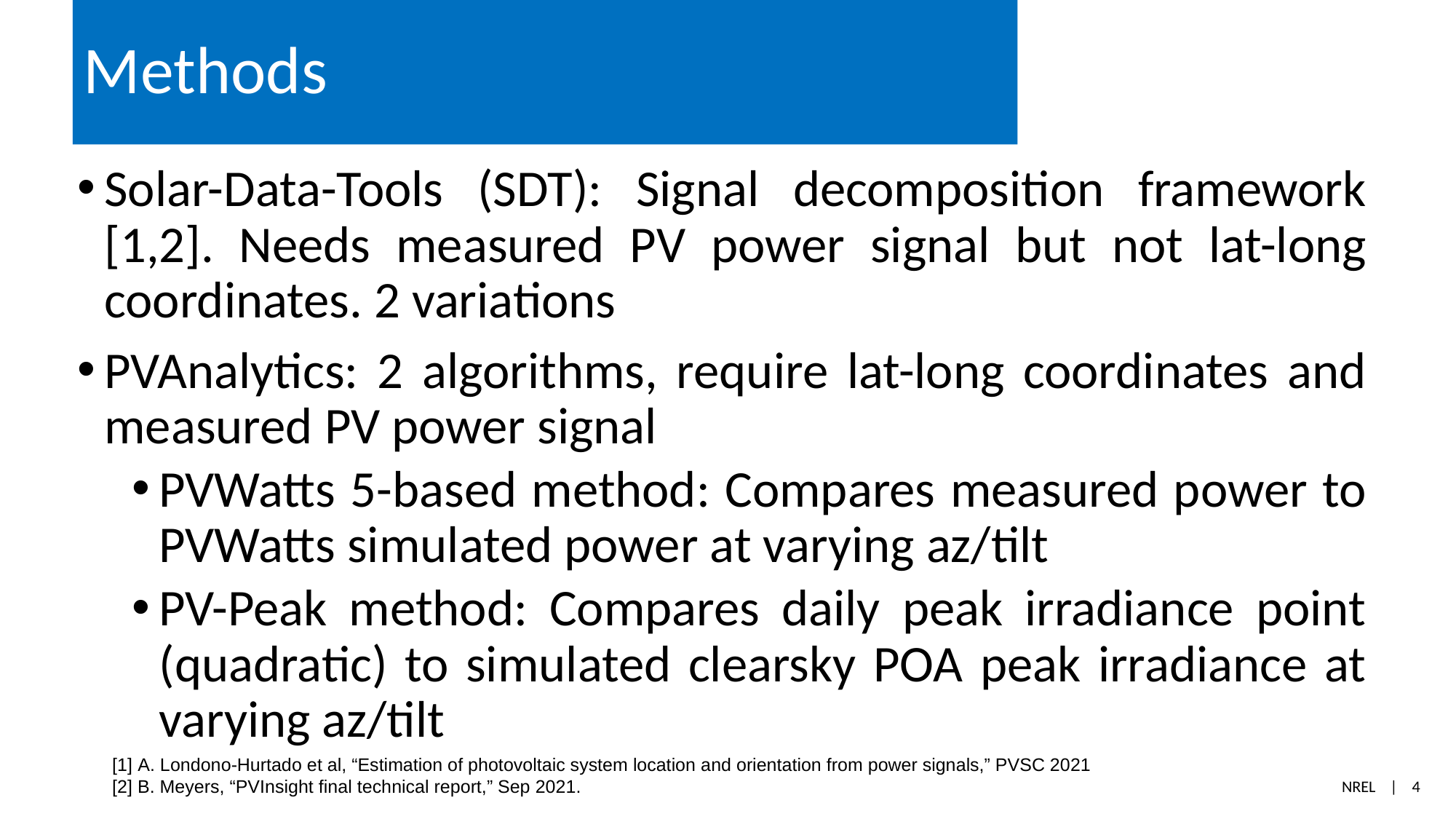

# Methods
Solar-Data-Tools (SDT): Signal decomposition framework [1,2]. Needs measured PV power signal but not lat-long coordinates. 2 variations
PVAnalytics: 2 algorithms, require lat-long coordinates and measured PV power signal
PVWatts 5-based method: Compares measured power to PVWatts simulated power at varying az/tilt
PV-Peak method: Compares daily peak irradiance point (quadratic) to simulated clearsky POA peak irradiance at varying az/tilt
[1] A. Londono-Hurtado et al, “Estimation of photovoltaic system location and orientation from power signals,” PVSC 2021
[2] B. Meyers, “PVInsight final technical report,” Sep 2021.